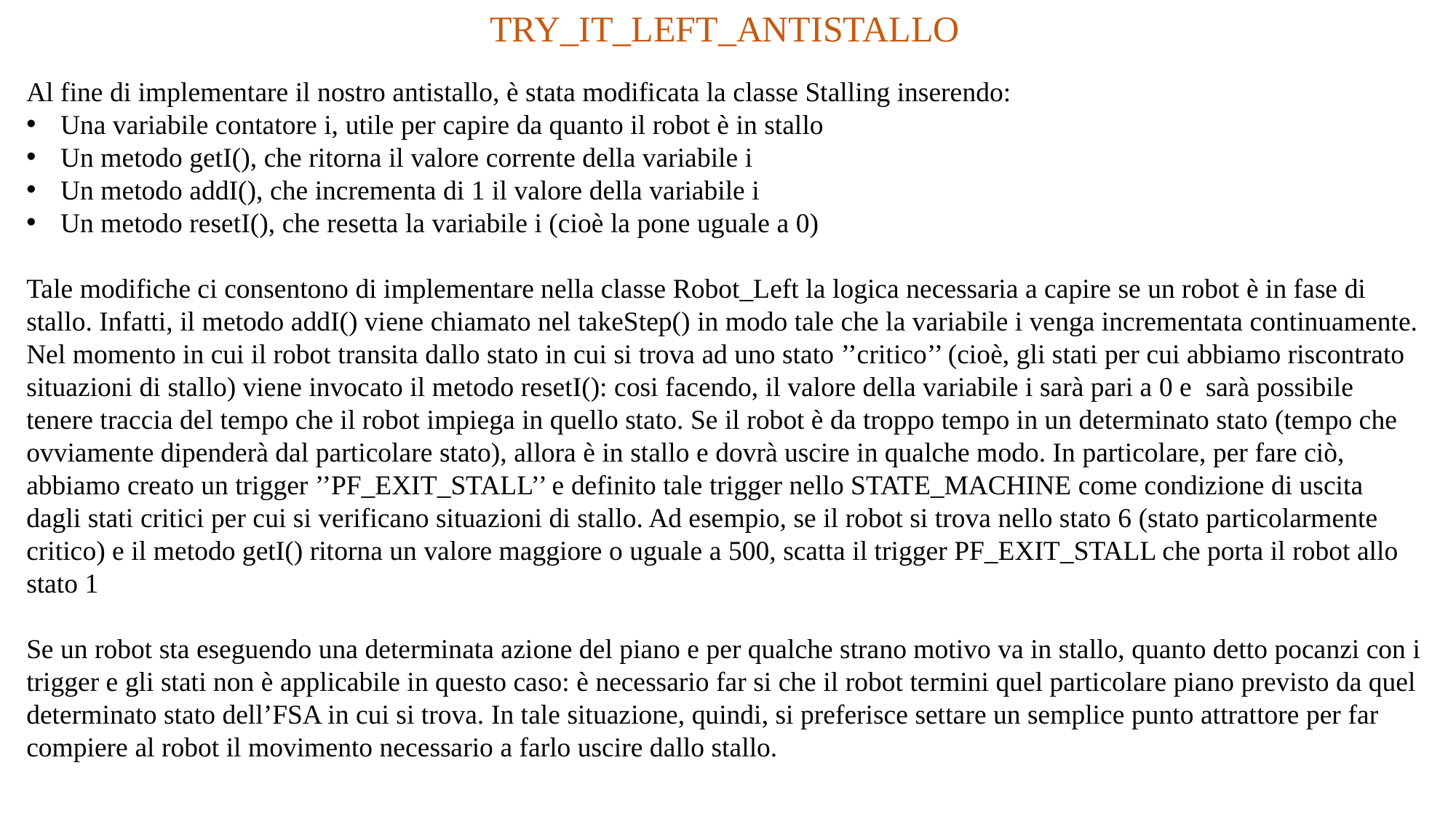

TRY_IT_LEFT_ANTISTALLO
Al fine di implementare il nostro antistallo, è stata modificata la classe Stalling inserendo:
Una variabile contatore i, utile per capire da quanto il robot è in stallo
Un metodo getI(), che ritorna il valore corrente della variabile i
Un metodo addI(), che incrementa di 1 il valore della variabile i
Un metodo resetI(), che resetta la variabile i (cioè la pone uguale a 0)

Tale modifiche ci consentono di implementare nella classe Robot_Left la logica necessaria a capire se un robot è in fase di stallo. Infatti, il metodo addI() viene chiamato nel takeStep() in modo tale che la variabile i venga incrementata continuamente. Nel momento in cui il robot transita dallo stato in cui si trova ad uno stato ’’critico’’ (cioè, gli stati per cui abbiamo riscontrato situazioni di stallo) viene invocato il metodo resetI(): cosi facendo, il valore della variabile i sarà pari a 0 e  sarà possibile tenere traccia del tempo che il robot impiega in quello stato. Se il robot è da troppo tempo in un determinato stato (tempo che ovviamente dipenderà dal particolare stato), allora è in stallo e dovrà uscire in qualche modo. In particolare, per fare ciò, abbiamo creato un trigger ’’PF_EXIT_STALL’’ e definito tale trigger nello STATE_MACHINE come condizione di uscita dagli stati critici per cui si verificano situazioni di stallo. Ad esempio, se il robot si trova nello stato 6 (stato particolarmente critico) e il metodo getI() ritorna un valore maggiore o uguale a 500, scatta il trigger PF_EXIT_STALL che porta il robot allo stato 1

Se un robot sta eseguendo una determinata azione del piano e per qualche strano motivo va in stallo, quanto detto pocanzi con i trigger e gli stati non è applicabile in questo caso: è necessario far si che il robot termini quel particolare piano previsto da quel determinato stato dell’FSA in cui si trova. In tale situazione, quindi, si preferisce settare un semplice punto attrattore per far compiere al robot il movimento necessario a farlo uscire dallo stallo.